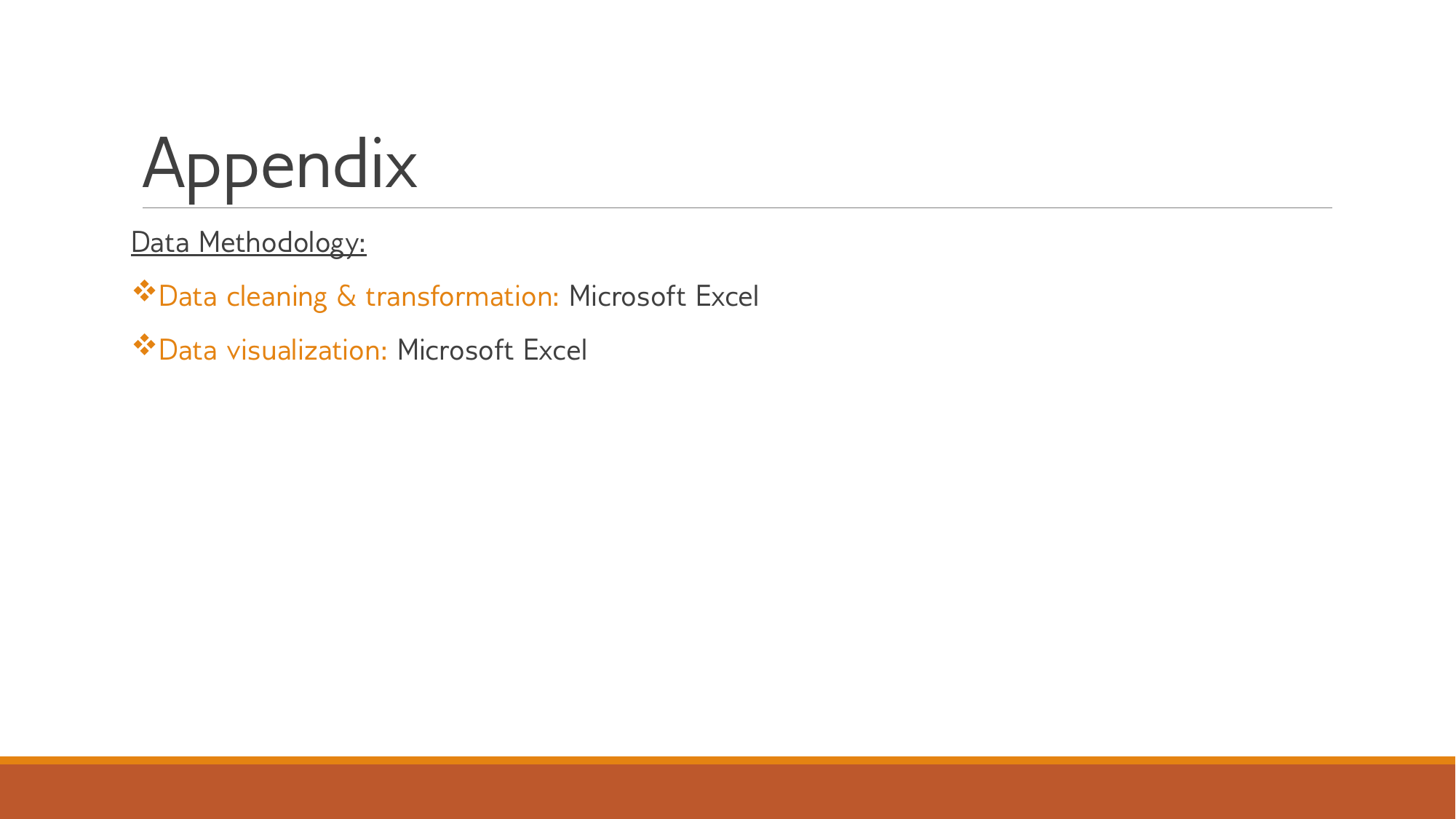

# Appendix
Data Methodology:
Data cleaning & transformation: Microsoft Excel
Data visualization: Microsoft Excel